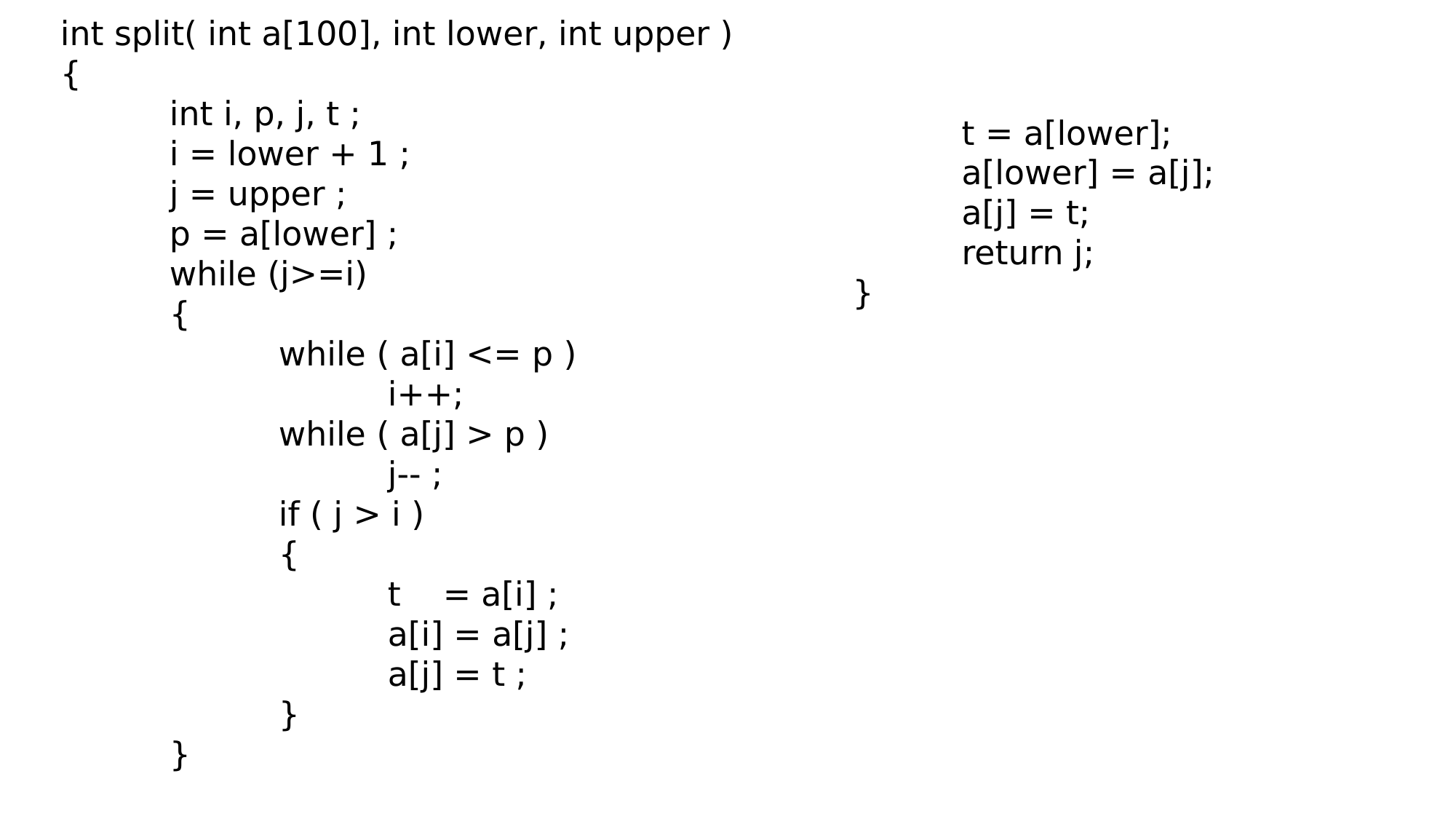

int split( int a[100], int lower, int upper )
{
	int i, p, j, t ;
 	i = lower + 1 ;
	j = upper ;
	p = a[lower] ;
	while (j>=i)
	{
		while ( a[i] <= p )
			i++;
		while ( a[j] > p )
			j-- ;
		if ( j > i )
		{
			t    = a[i] ;
			a[i] = a[j] ;
			a[j] = t ;
		}
	}

	t = a[lower];
	a[lower] = a[j];
	a[j] = t;
	return j;
}